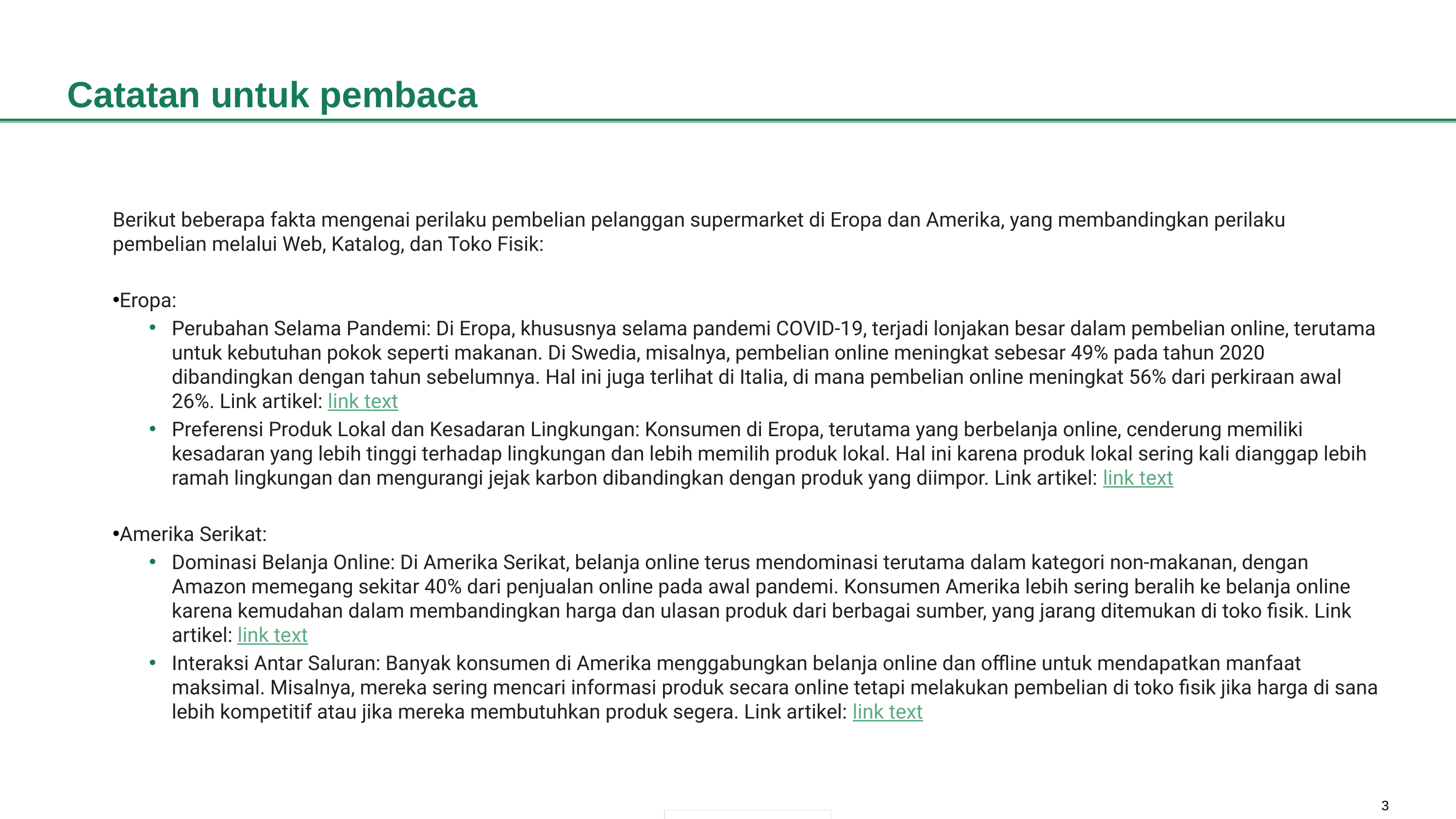

# Catatan untuk pembaca
Berikut beberapa fakta mengenai perilaku pembelian pelanggan supermarket di Eropa dan Amerika, yang membandingkan perilaku pembelian melalui Web, Katalog, dan Toko Fisik:

Eropa:
Perubahan Selama Pandemi: Di Eropa, khususnya selama pandemi COVID-19, terjadi lonjakan besar dalam pembelian online, terutama untuk kebutuhan pokok seperti makanan. Di Swedia, misalnya, pembelian online meningkat sebesar 49% pada tahun 2020 dibandingkan dengan tahun sebelumnya. Hal ini juga terlihat di Italia, di mana pembelian online meningkat 56% dari perkiraan awal 26%. Link artikel: link text
Preferensi Produk Lokal dan Kesadaran Lingkungan: Konsumen di Eropa, terutama yang berbelanja online, cenderung memiliki kesadaran yang lebih tinggi terhadap lingkungan dan lebih memilih produk lokal. Hal ini karena produk lokal sering kali dianggap lebih ramah lingkungan dan mengurangi jejak karbon dibandingkan dengan produk yang diimpor. Link artikel: link text

Amerika Serikat:
Dominasi Belanja Online: Di Amerika Serikat, belanja online terus mendominasi terutama dalam kategori non-makanan, dengan Amazon memegang sekitar 40% dari penjualan online pada awal pandemi. Konsumen Amerika lebih sering beralih ke belanja online karena kemudahan dalam membandingkan harga dan ulasan produk dari berbagai sumber, yang jarang ditemukan di toko fisik. Link artikel: link text
Interaksi Antar Saluran: Banyak konsumen di Amerika menggabungkan belanja online dan offline untuk mendapatkan manfaat maksimal. Misalnya, mereka sering mencari informasi produk secara online tetapi melakukan pembelian di toko fisik jika harga di sana lebih kompetitif atau jika mereka membutuhkan produk segera. Link artikel: link text